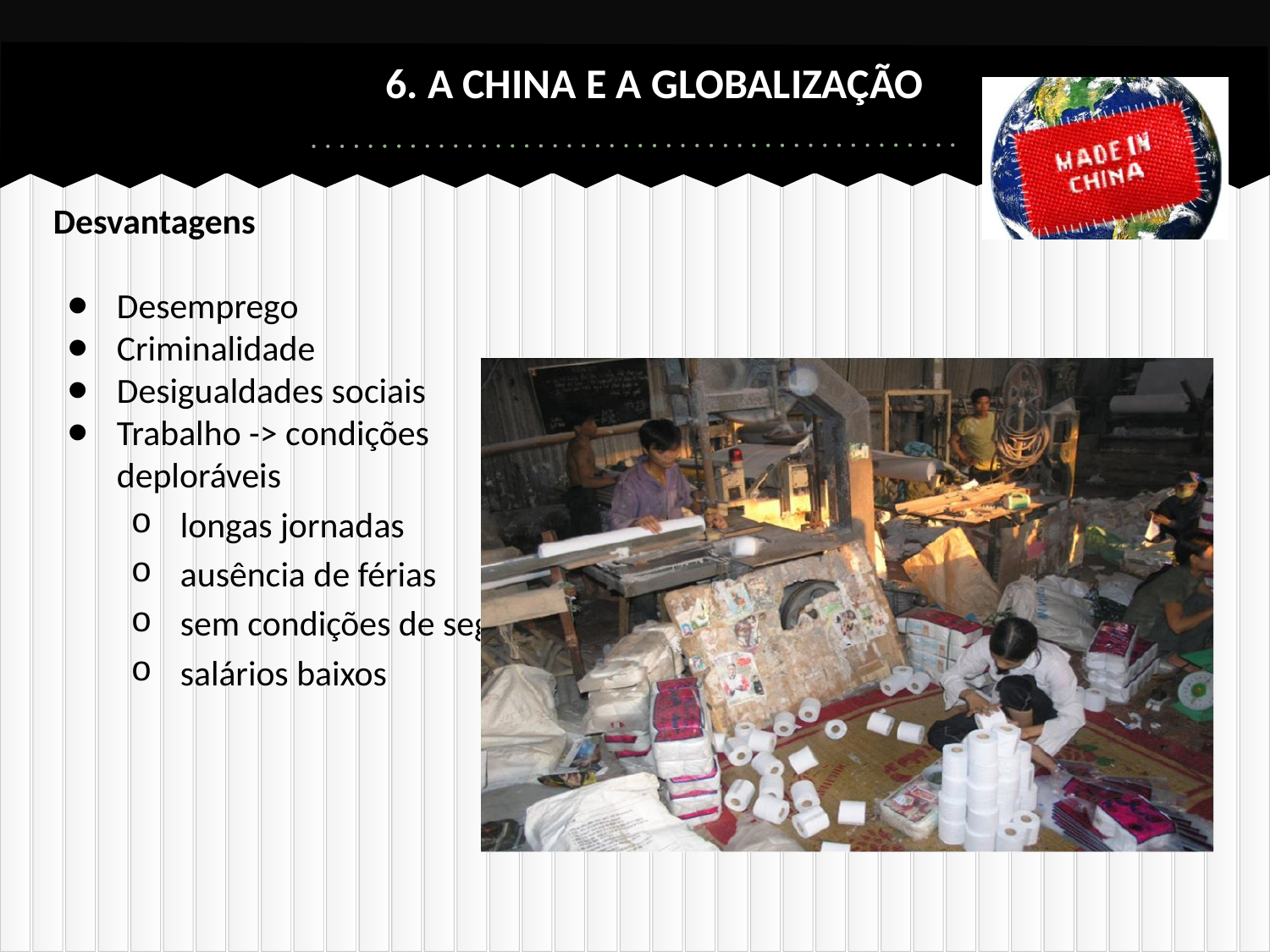

# 6. A CHINA E A GLOBALIZAÇÃO

Desvantagens

Desemprego
Criminalidade
Desigualdades sociais
Trabalho -> condições deploráveis
longas jornadas
ausência de férias
sem condições de segurança
salários baixos